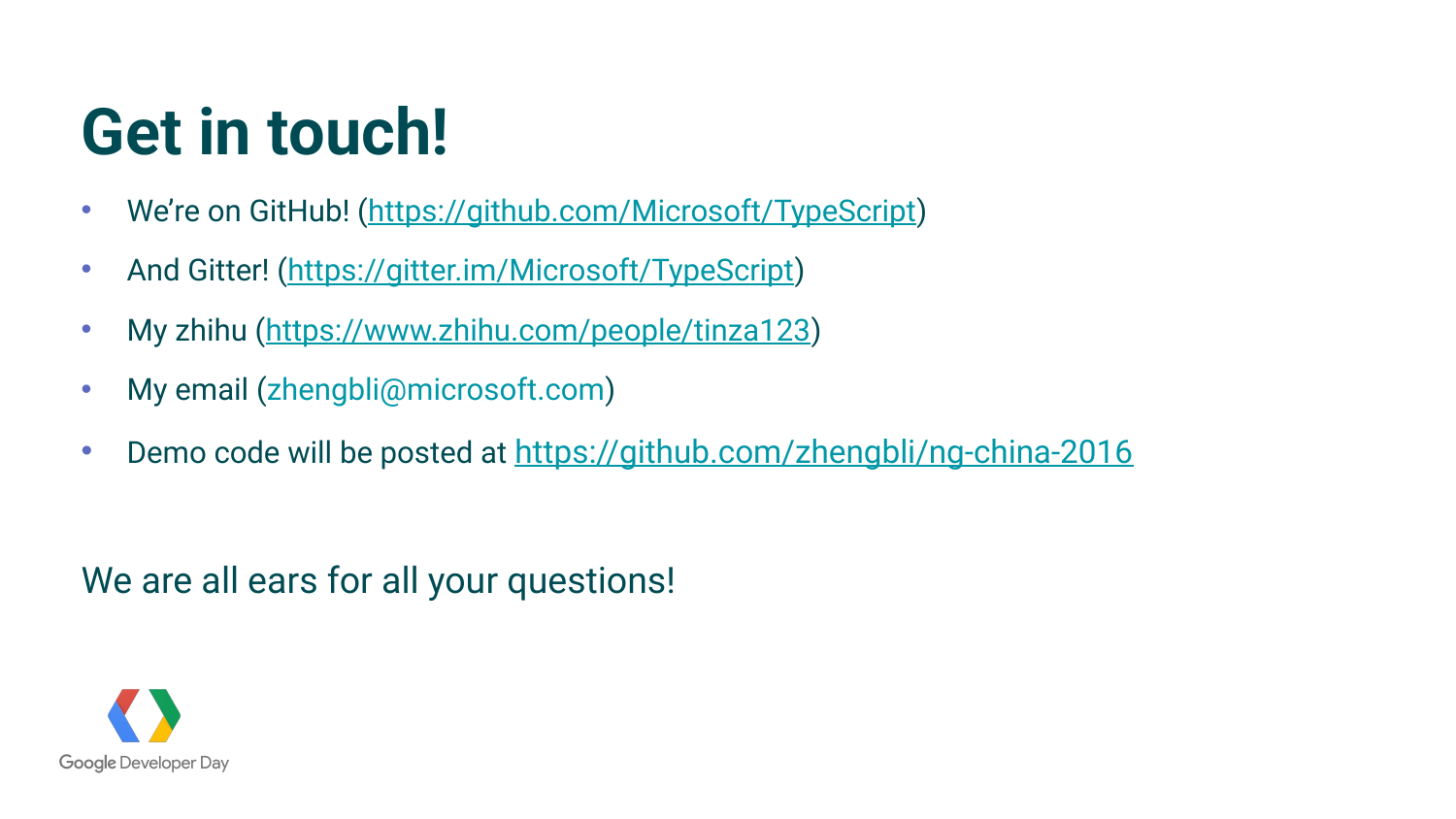

Get in touch!
We’re on GitHub! (https://github.com/Microsoft/TypeScript)
And Gitter! (https://gitter.im/Microsoft/TypeScript)
My zhihu (https://www.zhihu.com/people/tinza123)
My email (zhengbli@microsoft.com)
Demo code will be posted at https://github.com/zhengbli/ng-china-2016

We are all ears for all your questions!